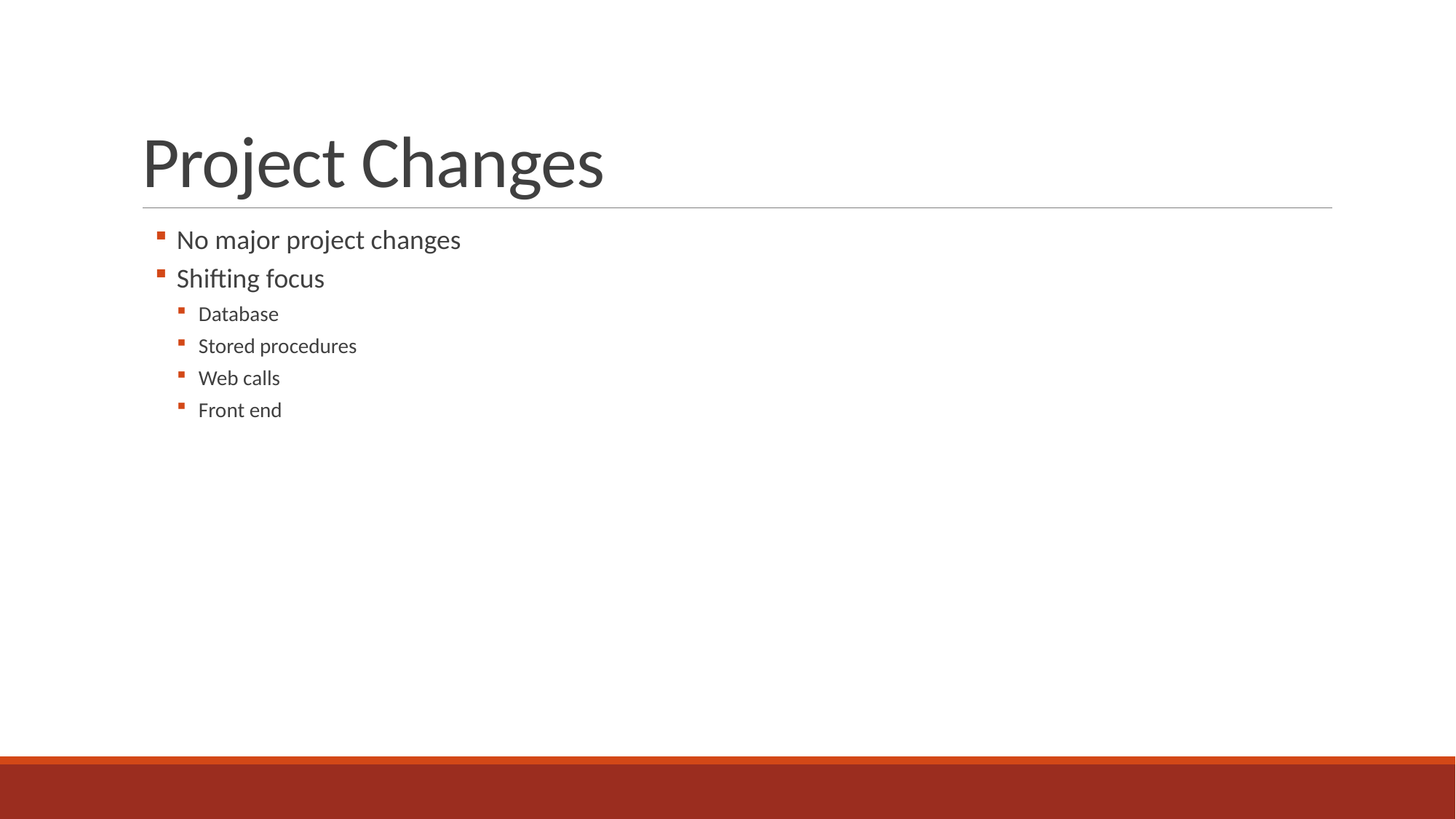

# Project Changes
No major project changes
Shifting focus
Database
Stored procedures
Web calls
Front end